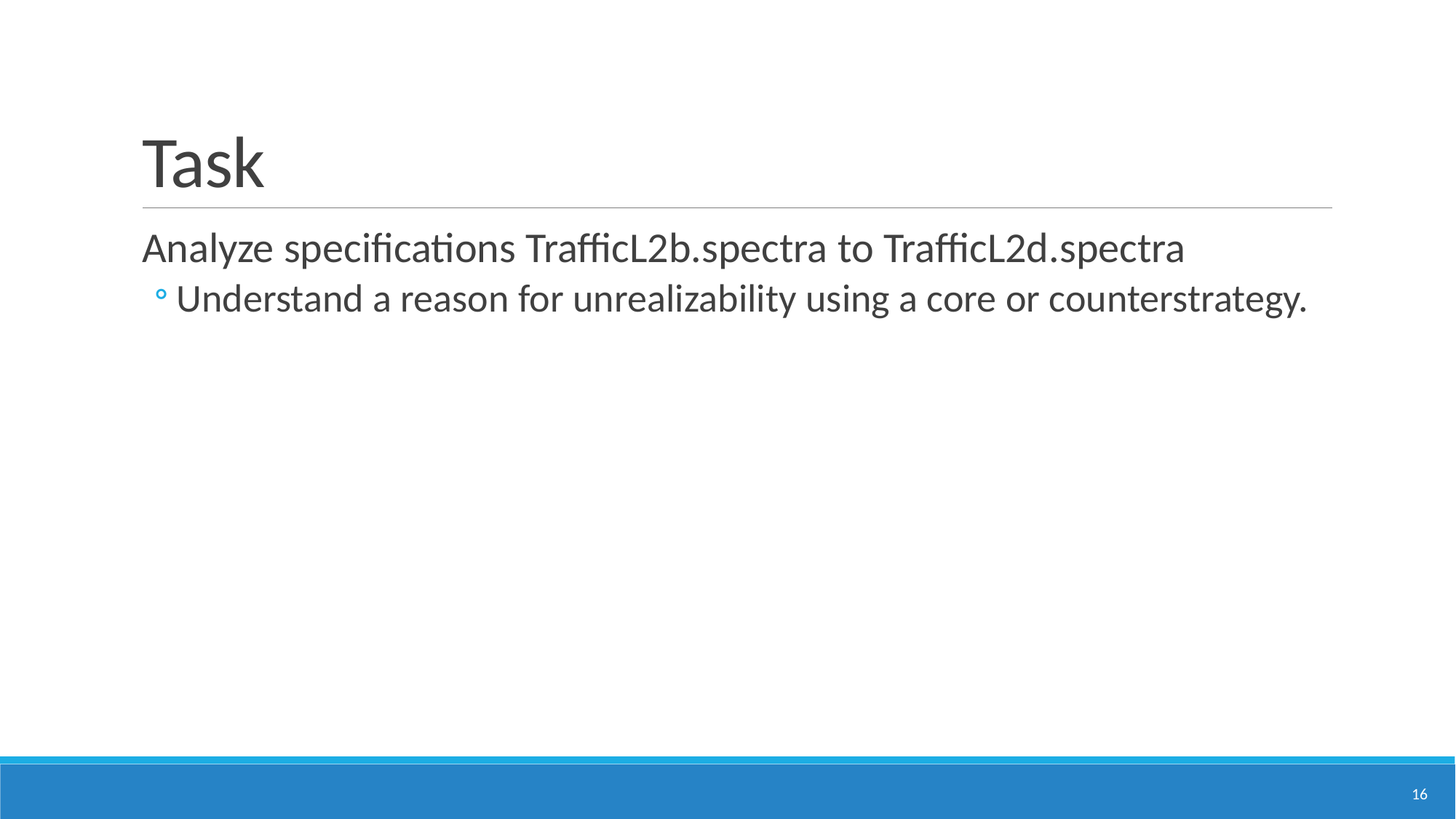

# Task
Analyze specifications TrafficL2b.spectra to TrafficL2d.spectra
Understand a reason for unrealizability using a core or counterstrategy.
16